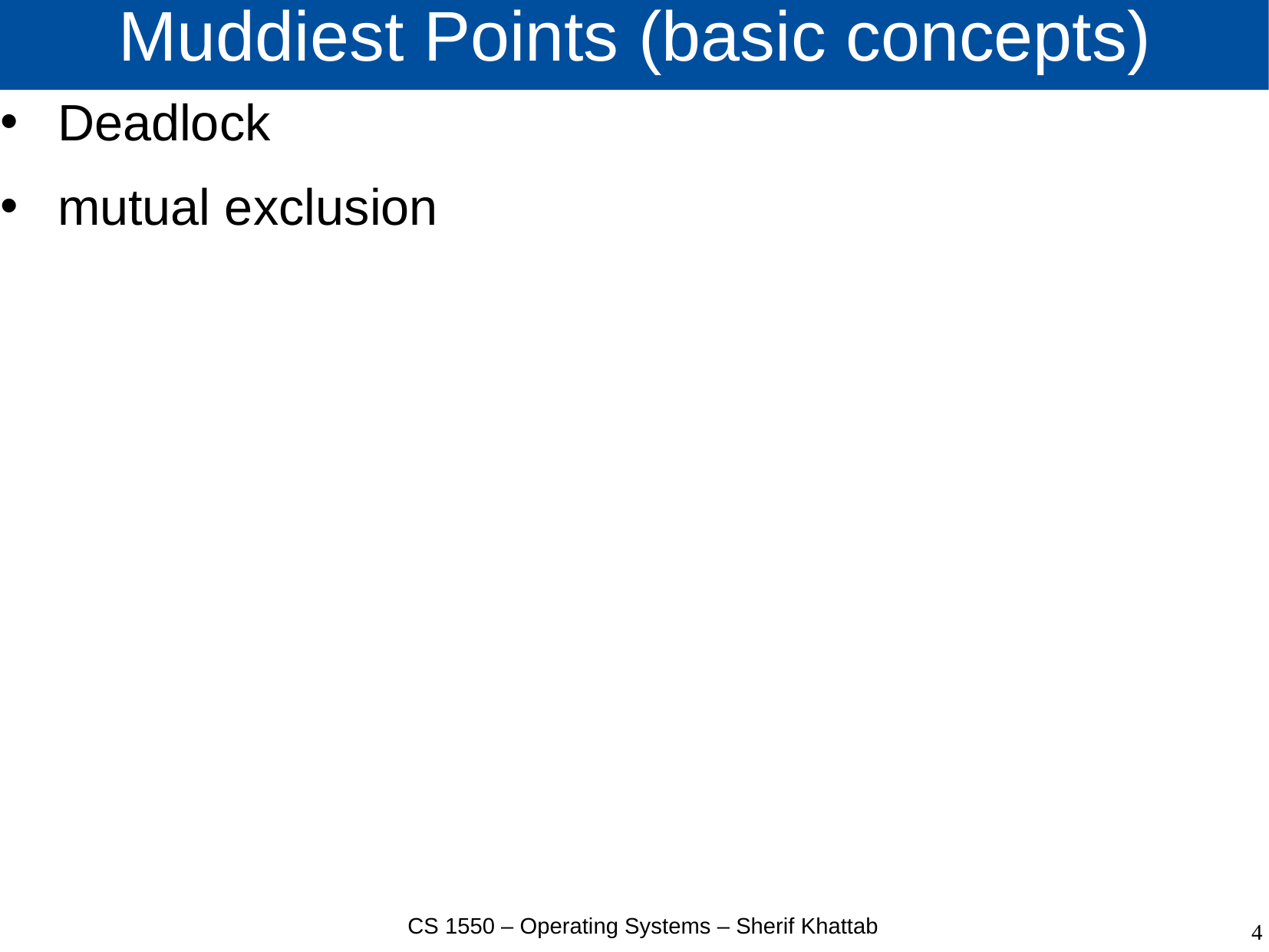

# Muddiest Points (basic concepts)
Deadlock
mutual exclusion

CS 1550 – Operating Systems – Sherif Khattab
4